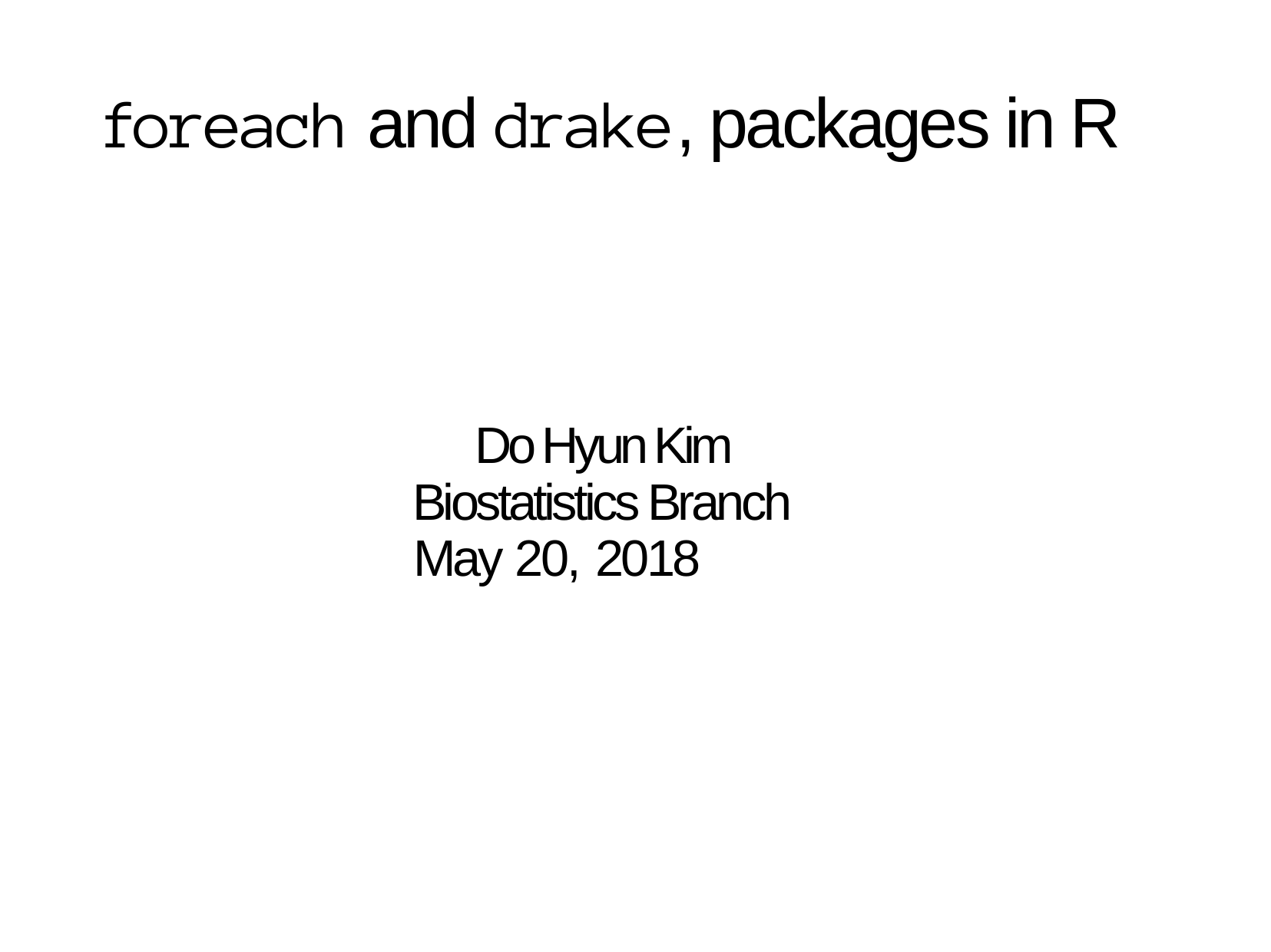

# foreach and drake, packages in R
Do Hyun Kim Biostatistics Branch
May 20, 2018